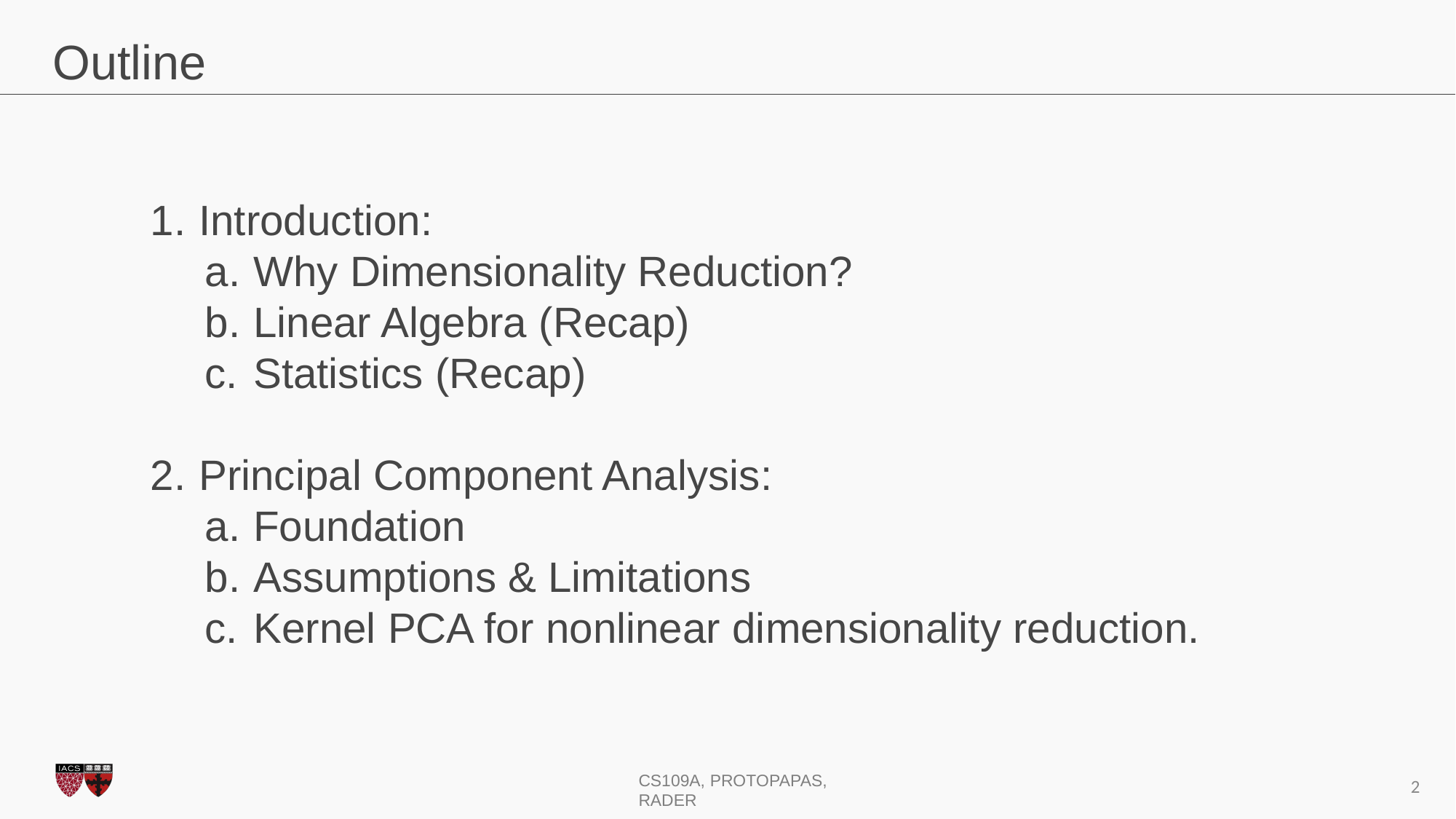

# Outline
Introduction:
Why Dimensionality Reduction?
Linear Algebra (Recap)
Statistics (Recap)
Principal Component Analysis:
Foundation
Assumptions & Limitations
Kernel PCA for nonlinear dimensionality reduction.
2